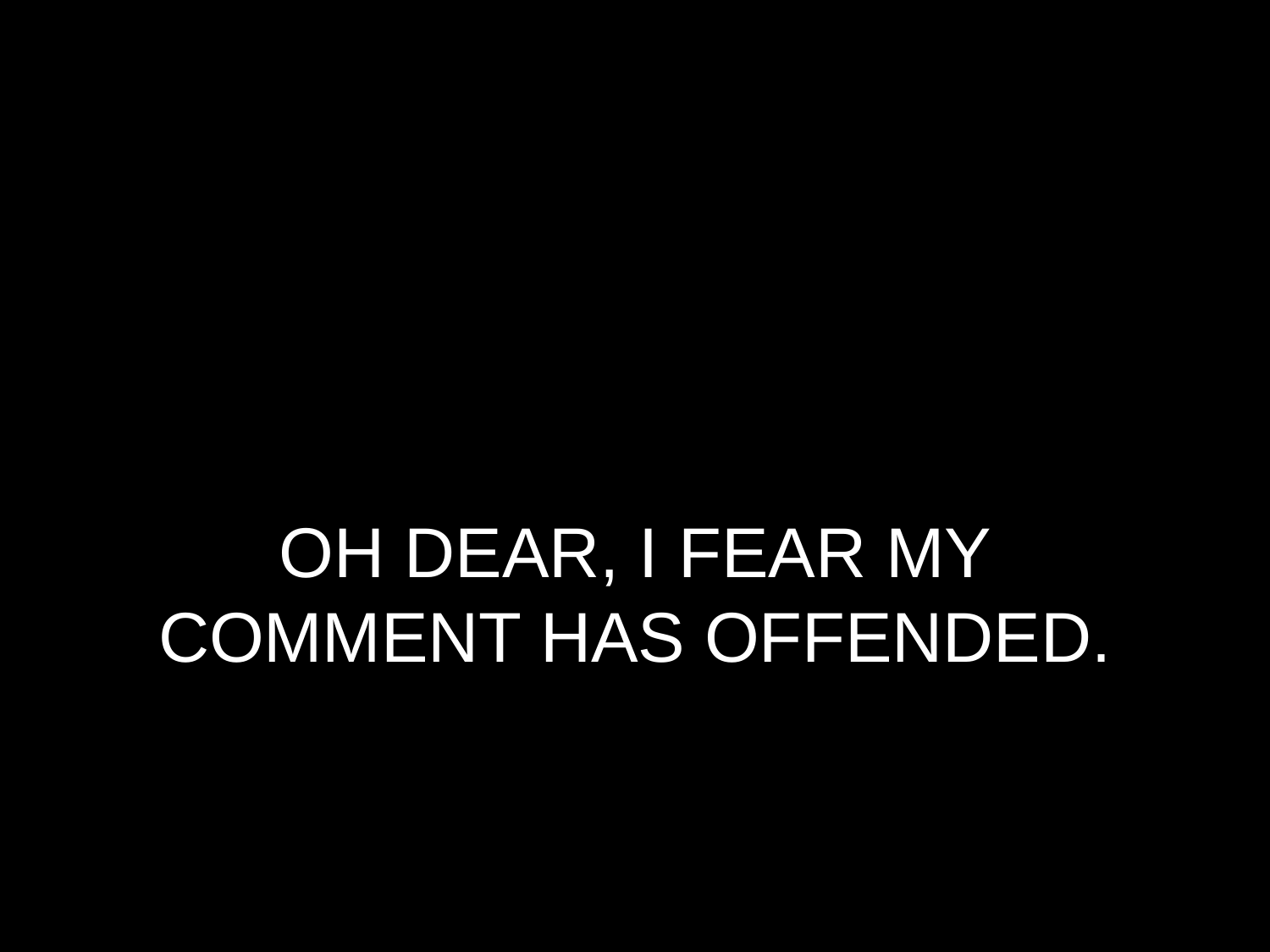

# OH DEAR, I FEAR MY COMMENT HAS OFFENDED.